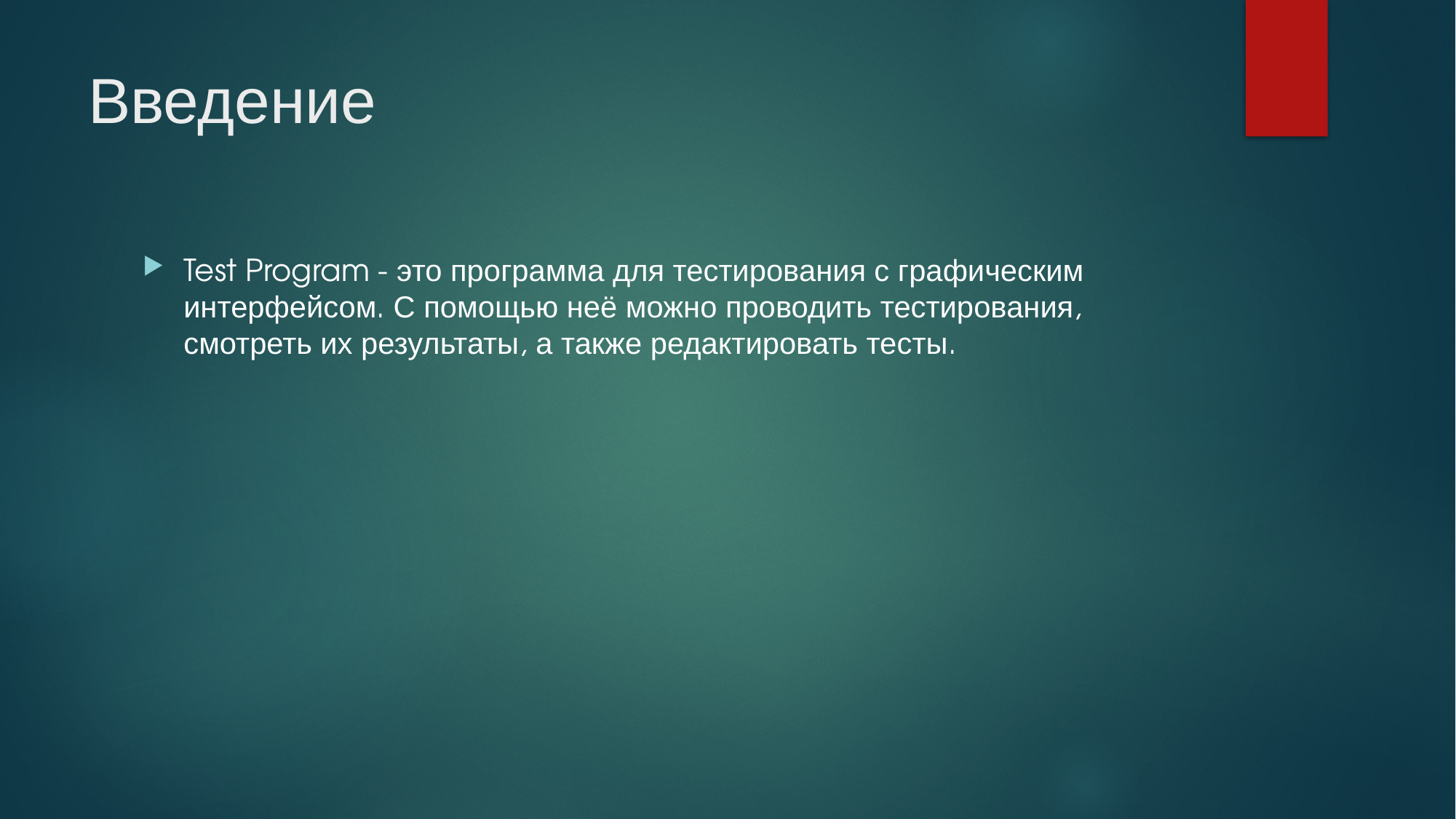

# Введение
Test Program - это программа для тестирования с графическим интерфейсом. С помощью неё можно проводить тестирования, смотреть их результаты, а также редактировать тесты.